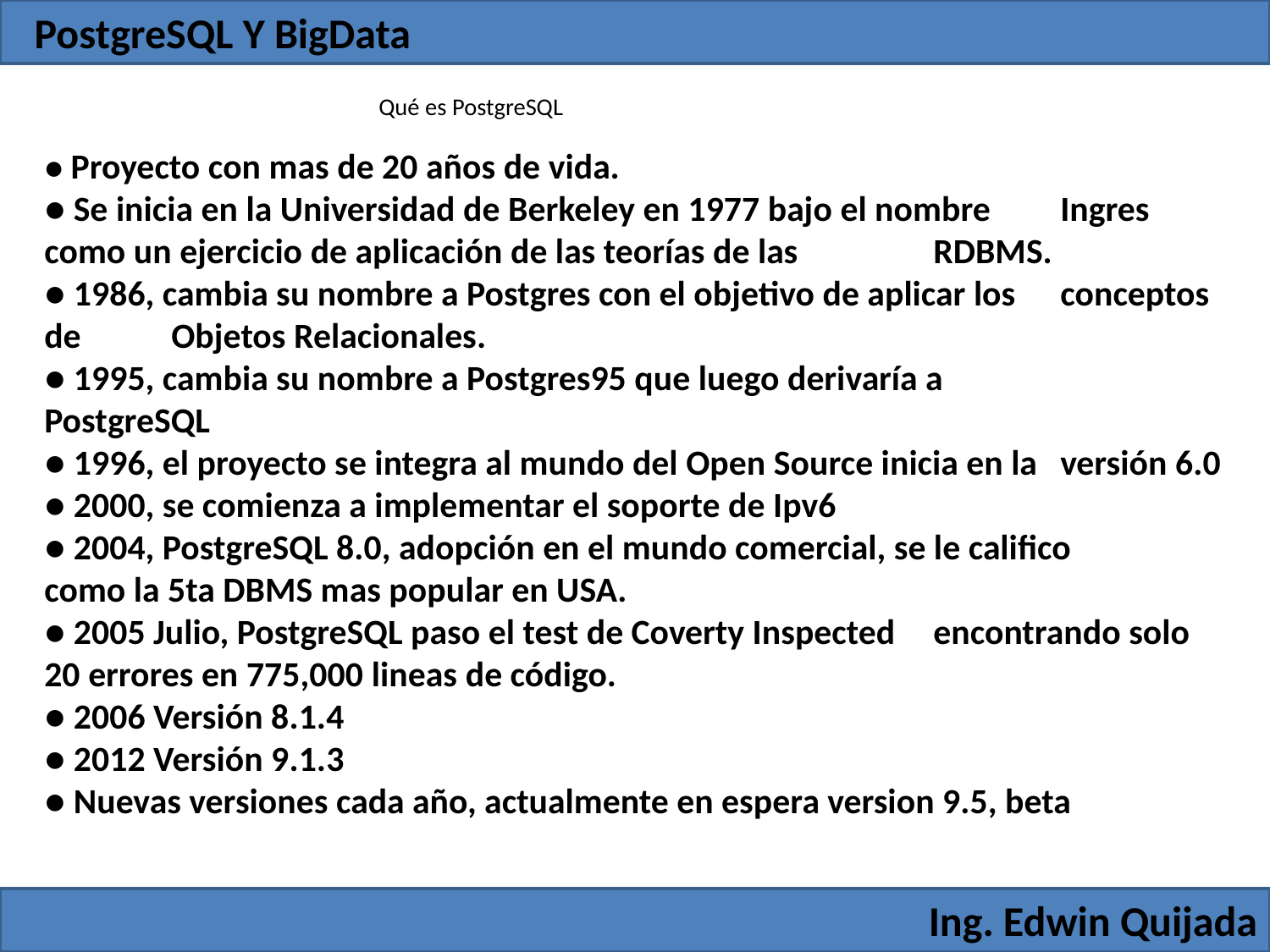

PostgreSQL Y BigData

# Qué es PostgreSQL
● Proyecto con mas de 20 años de vida.
● Se inicia en la Universidad de Berkeley en 1977 bajo el nombre 	Ingres como un ejercicio de aplicación de las teorías de las 	RDBMS.
● 1986, cambia su nombre a Postgres con el objetivo de aplicar los 	conceptos de 	Objetos Relacionales.
● 1995, cambia su nombre a Postgres95 que luego derivaría a 	PostgreSQL
● 1996, el proyecto se integra al mundo del Open Source inicia en la 	versión 6.0
● 2000, se comienza a implementar el soporte de Ipv6
● 2004, PostgreSQL 8.0, adopción en el mundo comercial, se le califico 	como la 5ta DBMS mas popular en USA.
● 2005 Julio, PostgreSQL paso el test de Coverty Inspected 	encontrando solo 20 errores en 775,000 lineas de código.
● 2006 Versión 8.1.4
● 2012 Versión 9.1.3
● Nuevas versiones cada año, actualmente en espera version 9.5, beta

Ing. Edwin Quijada